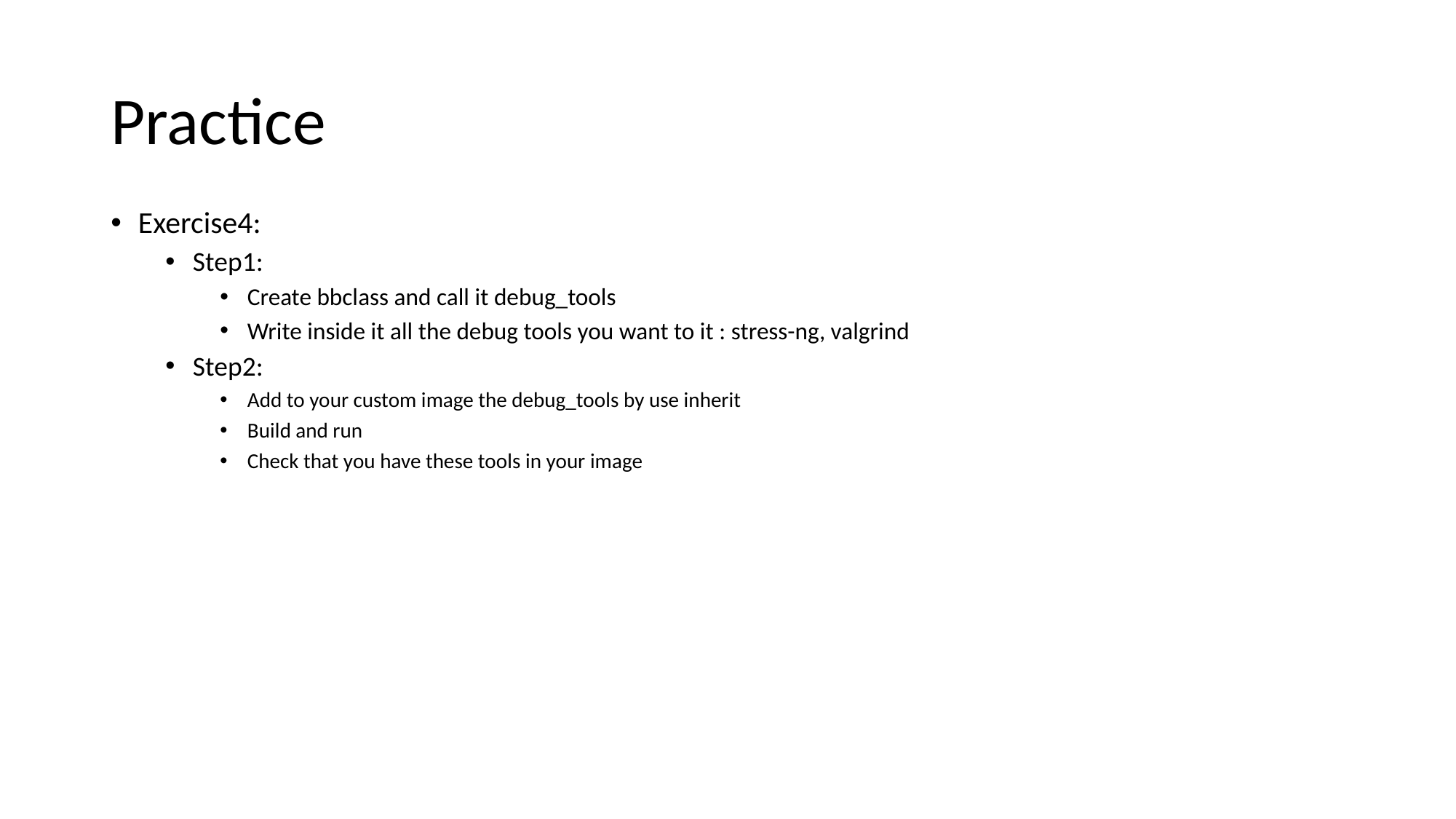

# Practice
Exercise4:
Step1:
Create bbclass and call it debug_tools
Write inside it all the debug tools you want to it : stress-ng, valgrind
Step2:
Add to your custom image the debug_tools by use inherit
Build and run
Check that you have these tools in your image